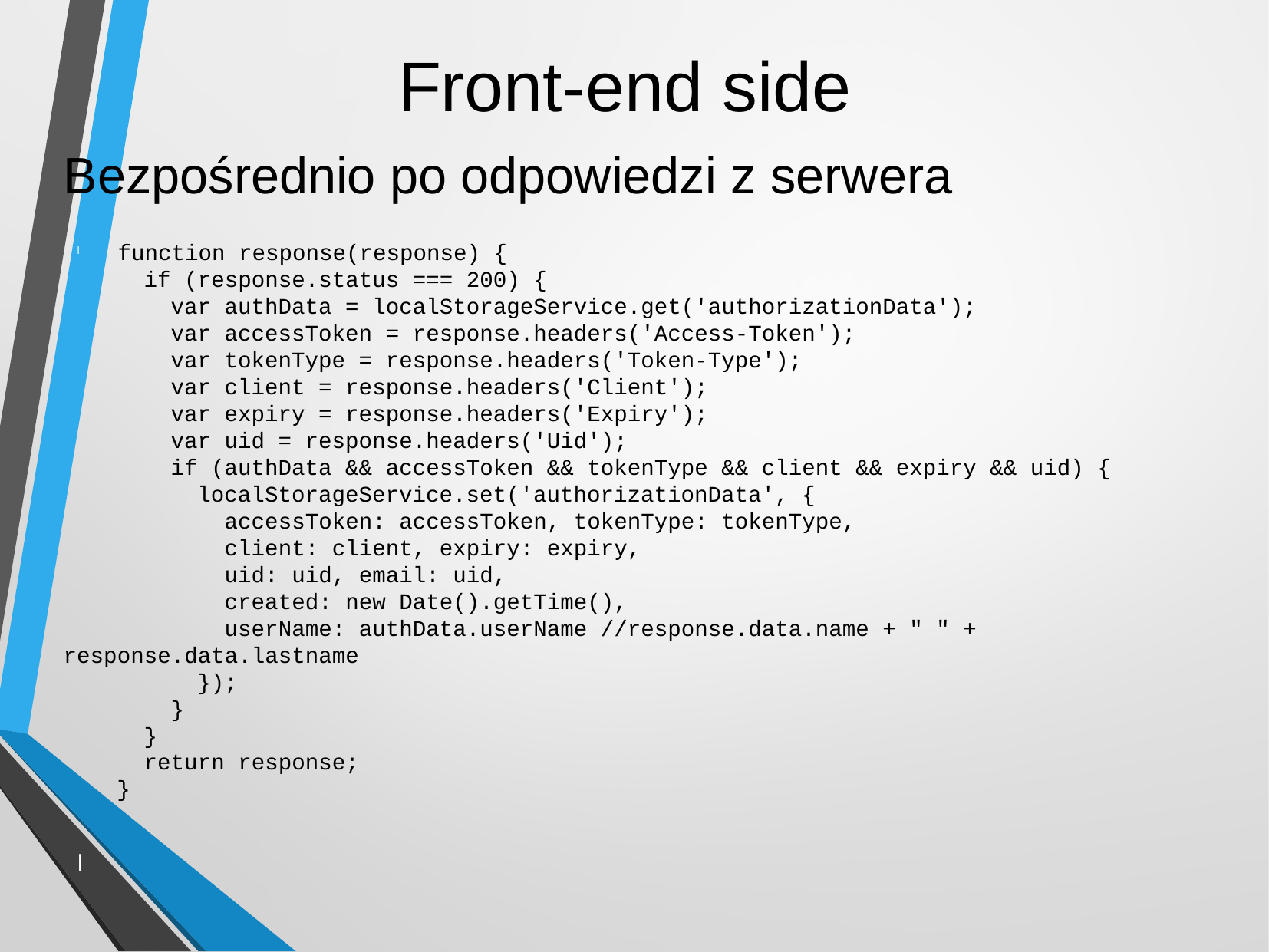

Front-end side
Bezpośrednio po odpowiedzi z serwera

function response(response) {
      if (response.status === 200) {
        var authData = localStorageService.get('authorizationData');
        var accessToken = response.headers('Access-Token');
        var tokenType = response.headers('Token-Type');
        var client = response.headers('Client');
        var expiry = response.headers('Expiry');
        var uid = response.headers('Uid');
        if (authData && accessToken && tokenType && client && expiry && uid) {
          localStorageService.set('authorizationData', {
            accessToken: accessToken, tokenType: tokenType,
            client: client, expiry: expiry,
            uid: uid, email: uid,
            created: new Date().getTime(),
            userName: authData.userName //response.data.name + " " + response.data.lastname
          });
        }
      }
      return response;
    }